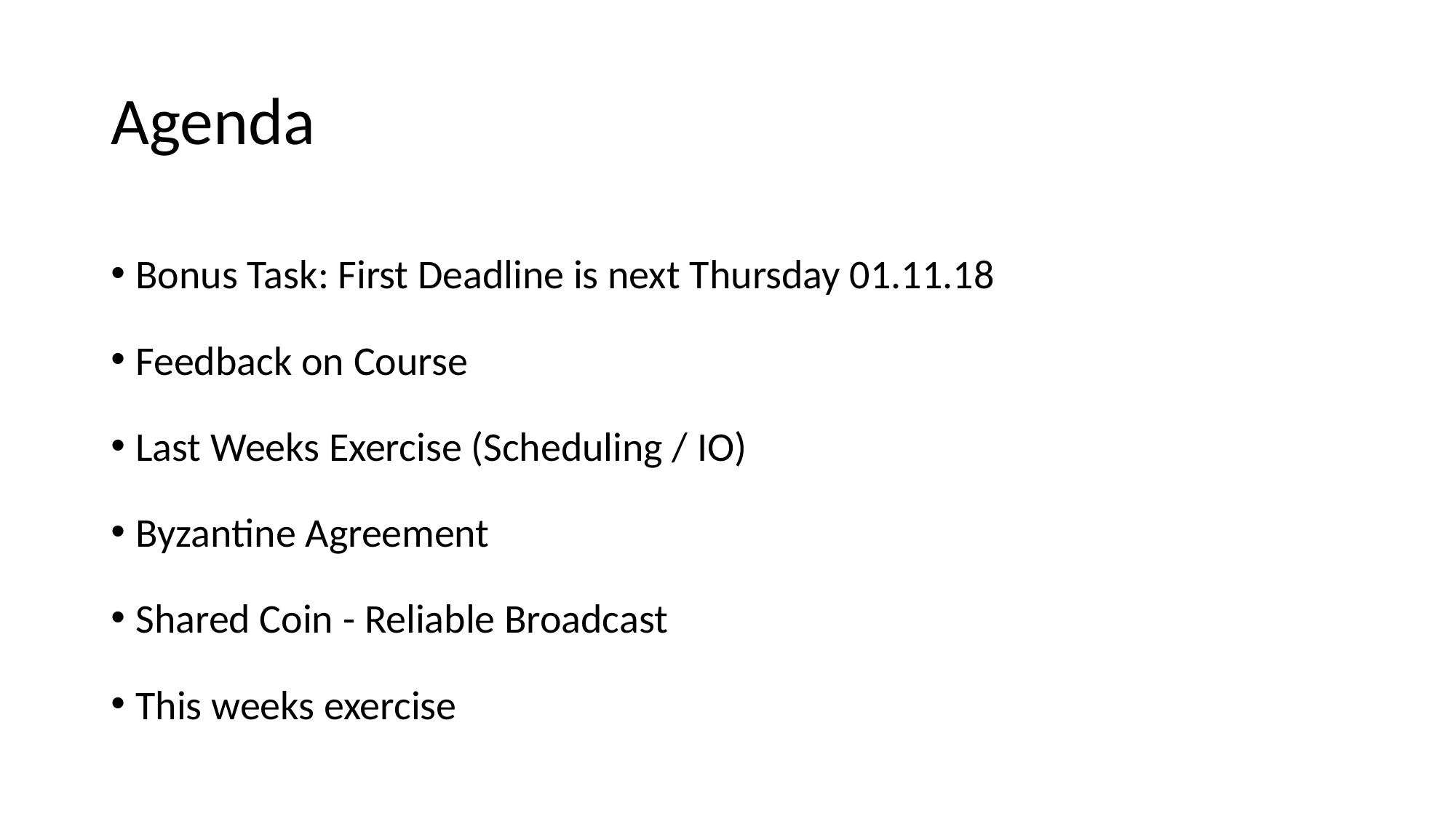

# Agenda
Bonus Task: First Deadline is next Thursday 01.11.18
Feedback on Course
Last Weeks Exercise (Scheduling / IO)
Byzantine Agreement
Shared Coin - Reliable Broadcast
This weeks exercise